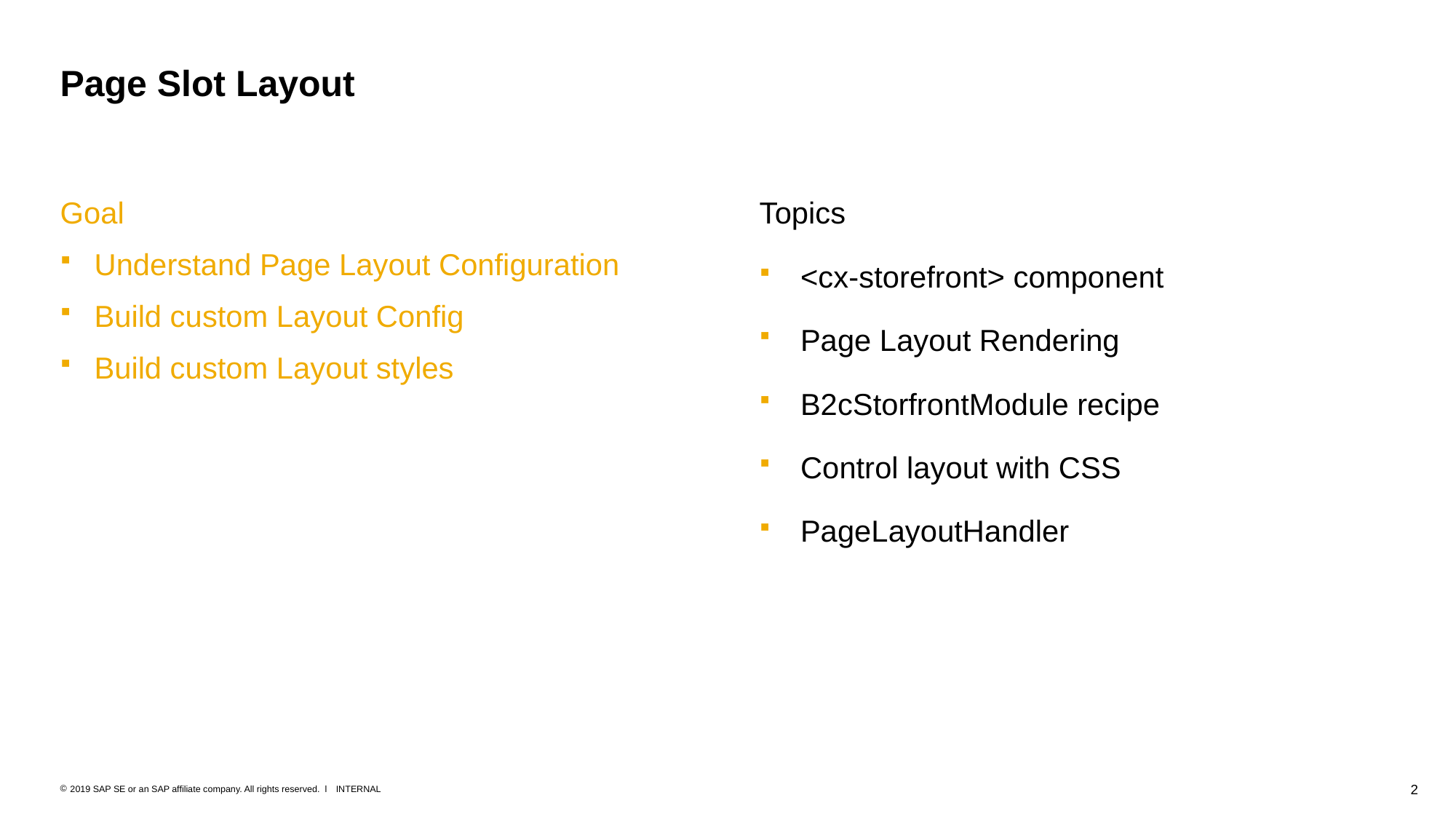

# Page Slot Layout
Goal
Understand Page Layout Configuration
Build custom Layout Config
Build custom Layout styles
Topics
<cx-storefront> component
Page Layout Rendering
B2cStorfrontModule recipe
Control layout with CSS
PageLayoutHandler